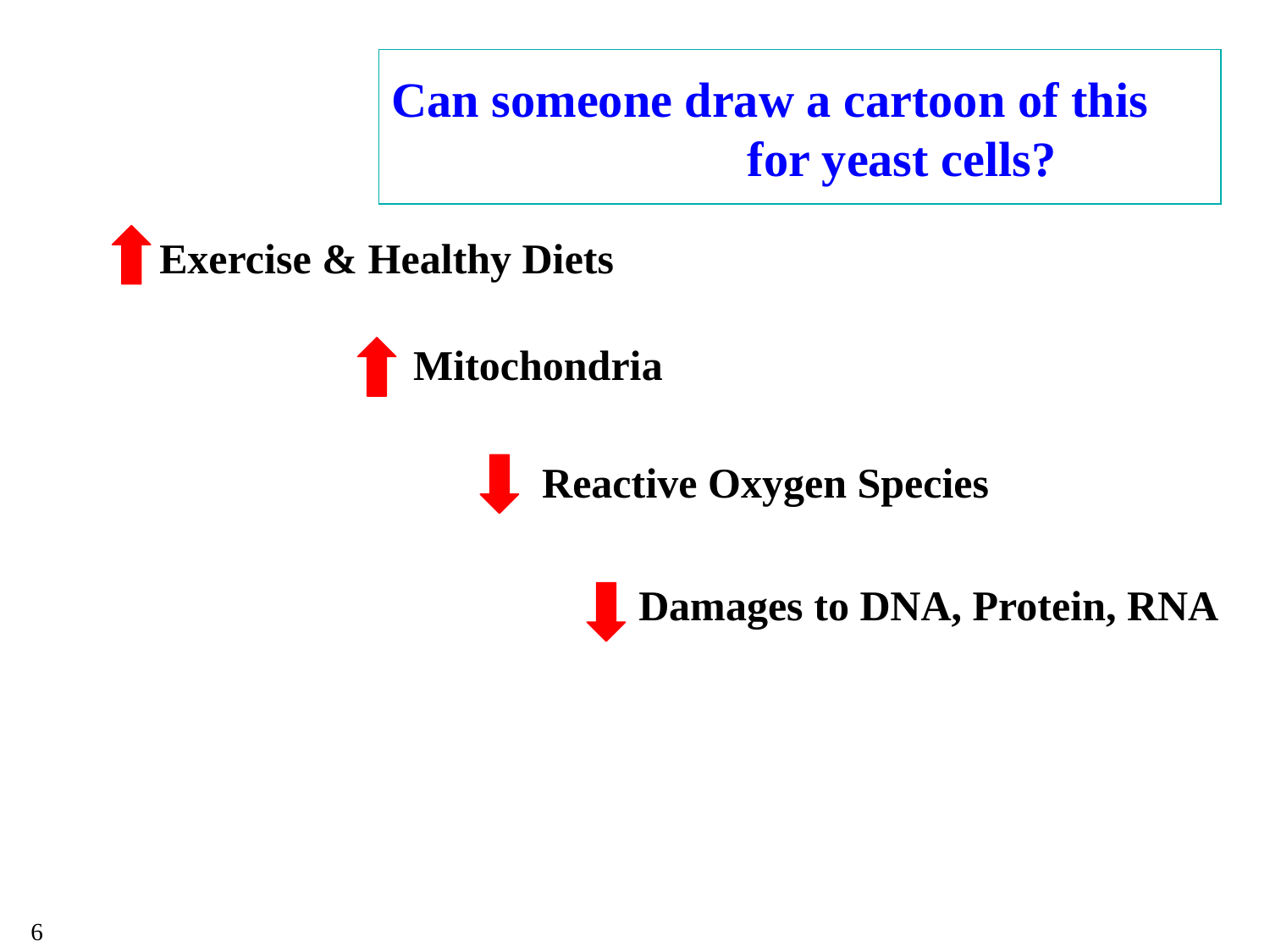

# Can someone draw a cartoon of this for yeast cells?
Exercise & Healthy Diets

Mitochondria

Reactive Oxygen Species

Damages to DNA, Protein, RNA